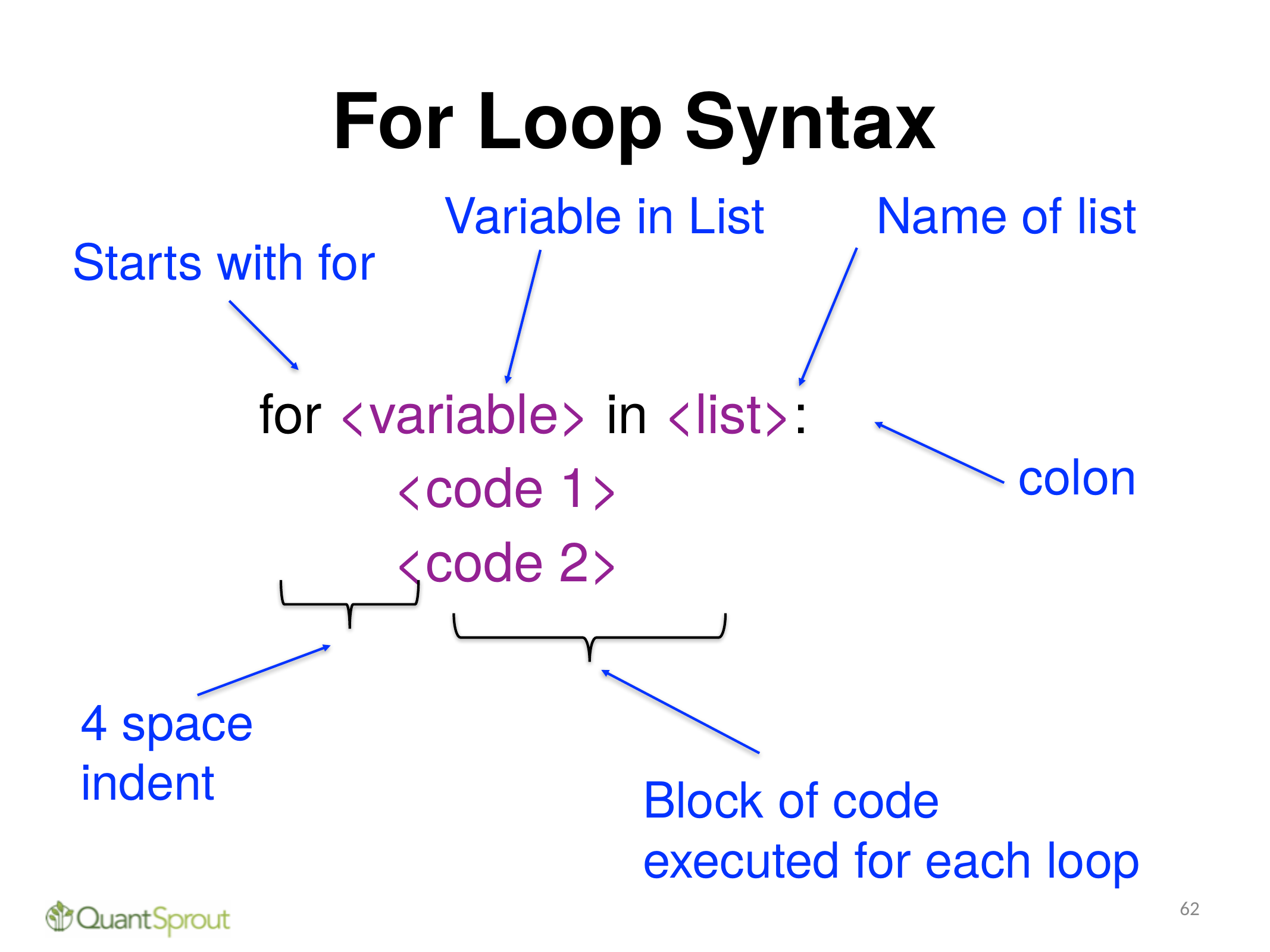

# For Loop Syntax
Variable in List
Name of list
Starts with for

for <variable> in <list>:
   <code 1>
   <code 2>

colon

4 space
indent
Block of code
executed for each loop
62